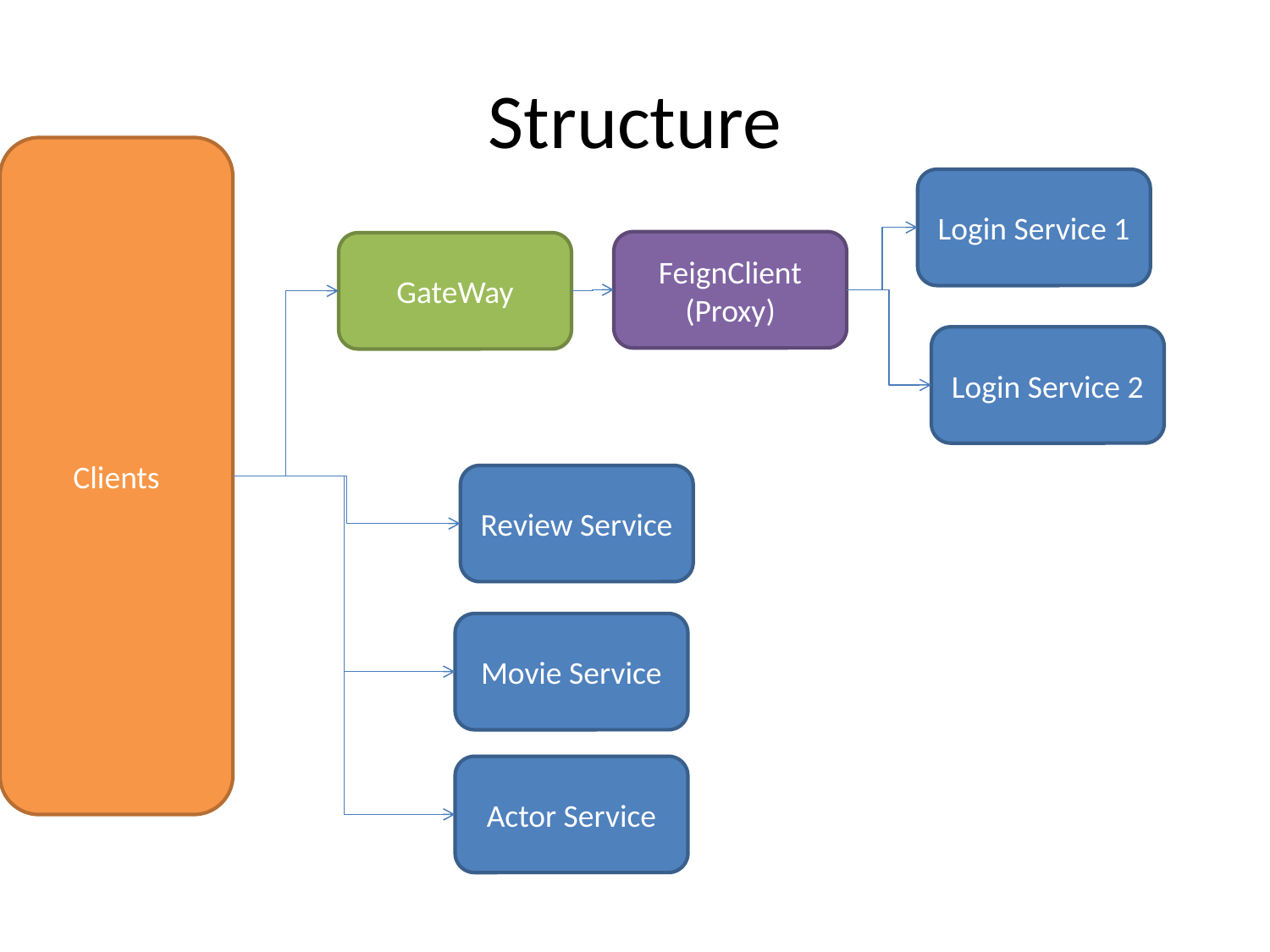

# Structure
Clients
Login Service 1
FeignClient
(Proxy)
GateWay
Login Service 2
Review Service
Movie Service
Actor Service